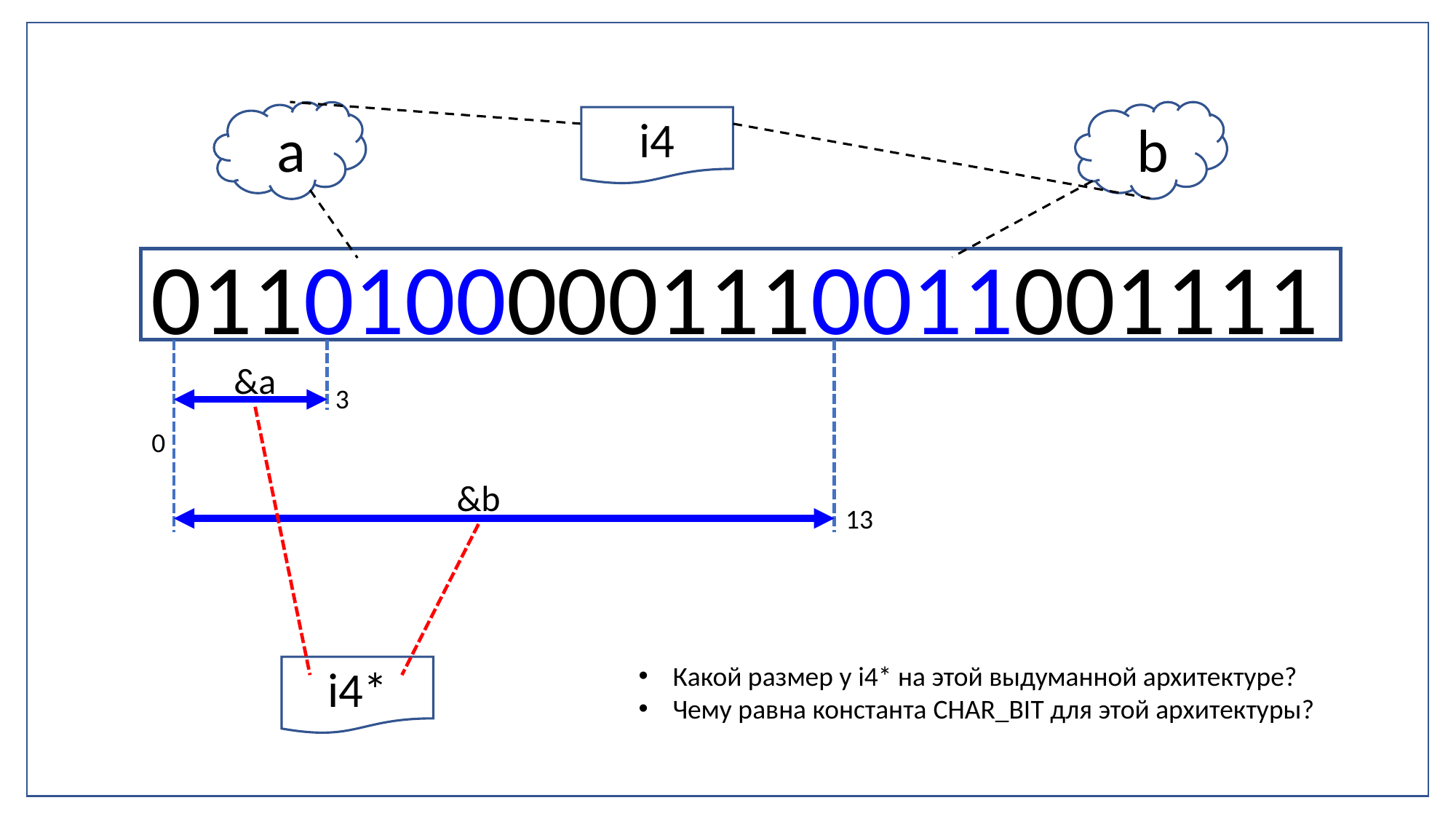

b
 a
i4
01101000001110011001111
&a
3
0
&b
13
Какой размер у i4* на этой выдуманной архитектуре?
Чему равна константа CHAR_BIT для этой архитектуры?
i4*